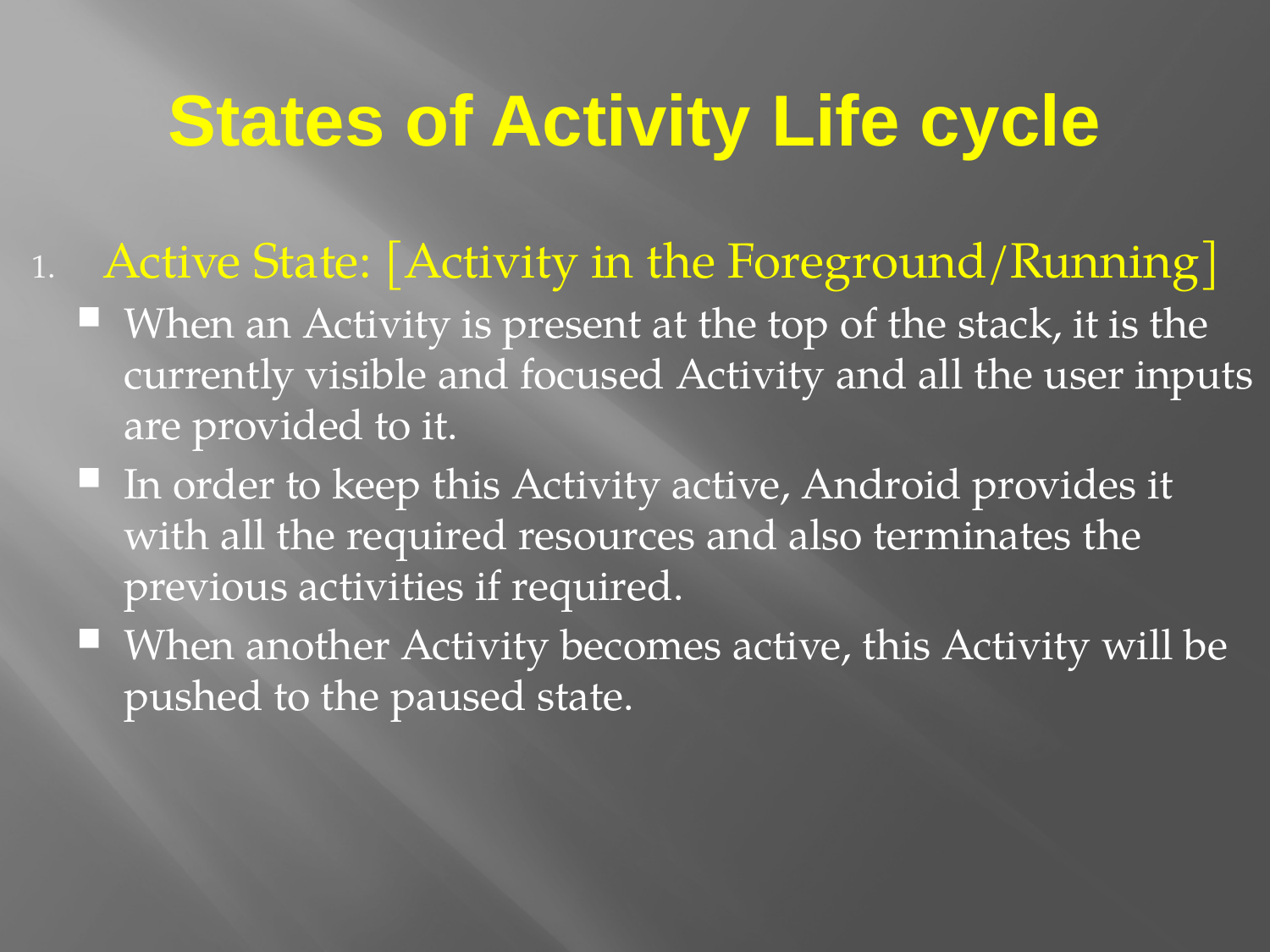

# States of Activity Life cycle
Active State: [Activity in the Foreground/Running]
When an Activity is present at the top of the stack, it is the currently visible and focused Activity and all the user inputs are provided to it.
In order to keep this Activity active, Android provides it with all the required resources and also terminates the previous activities if required.
When another Activity becomes active, this Activity will be pushed to the paused state.